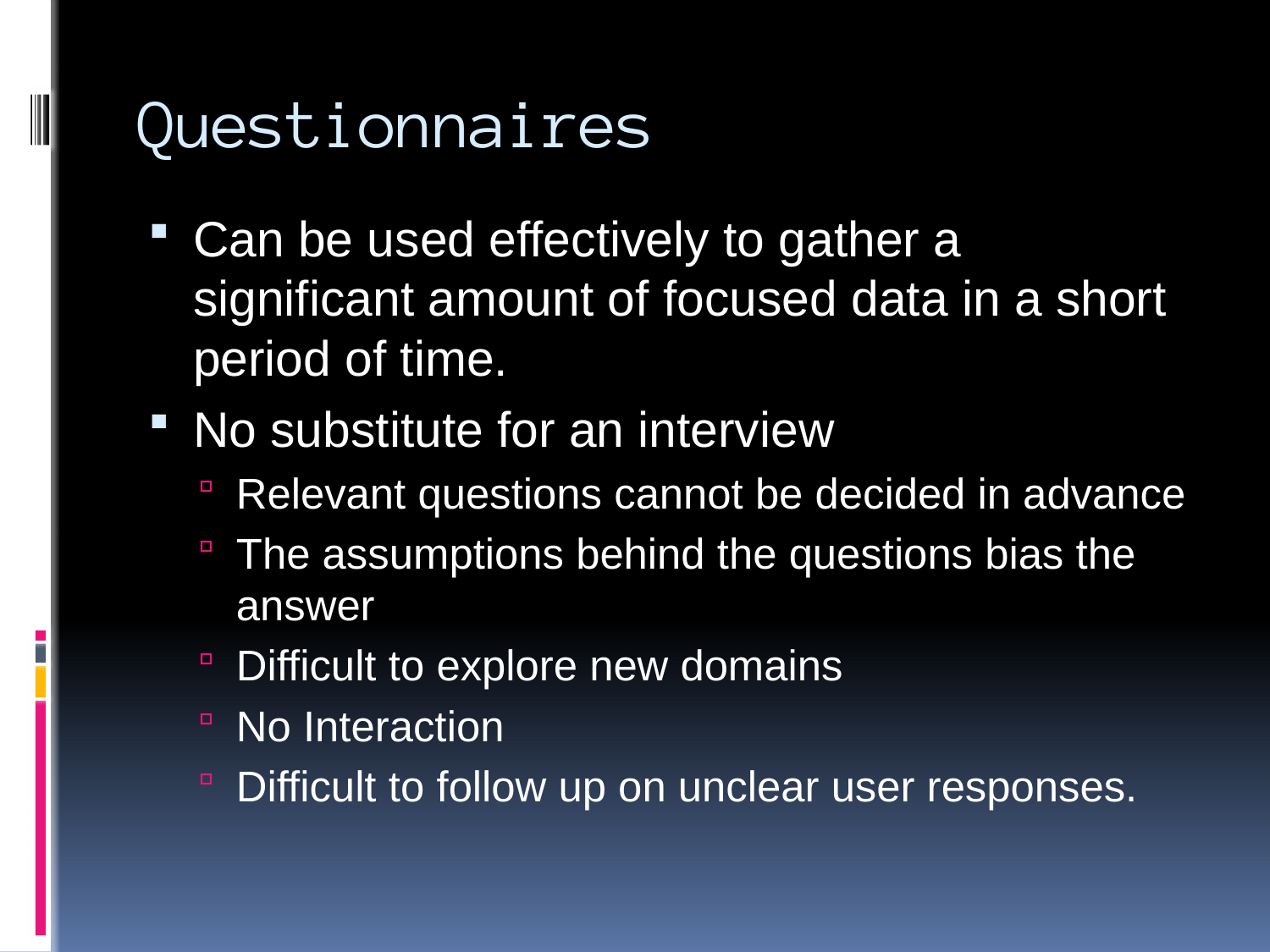

# Questionnaires
Can be used effectively to gather a significant amount of focused data in a short period of time.
No substitute for an interview
Relevant questions cannot be decided in advance
The assumptions behind the questions bias the answer
Difficult to explore new domains
No Interaction
Difficult to follow up on unclear user responses.